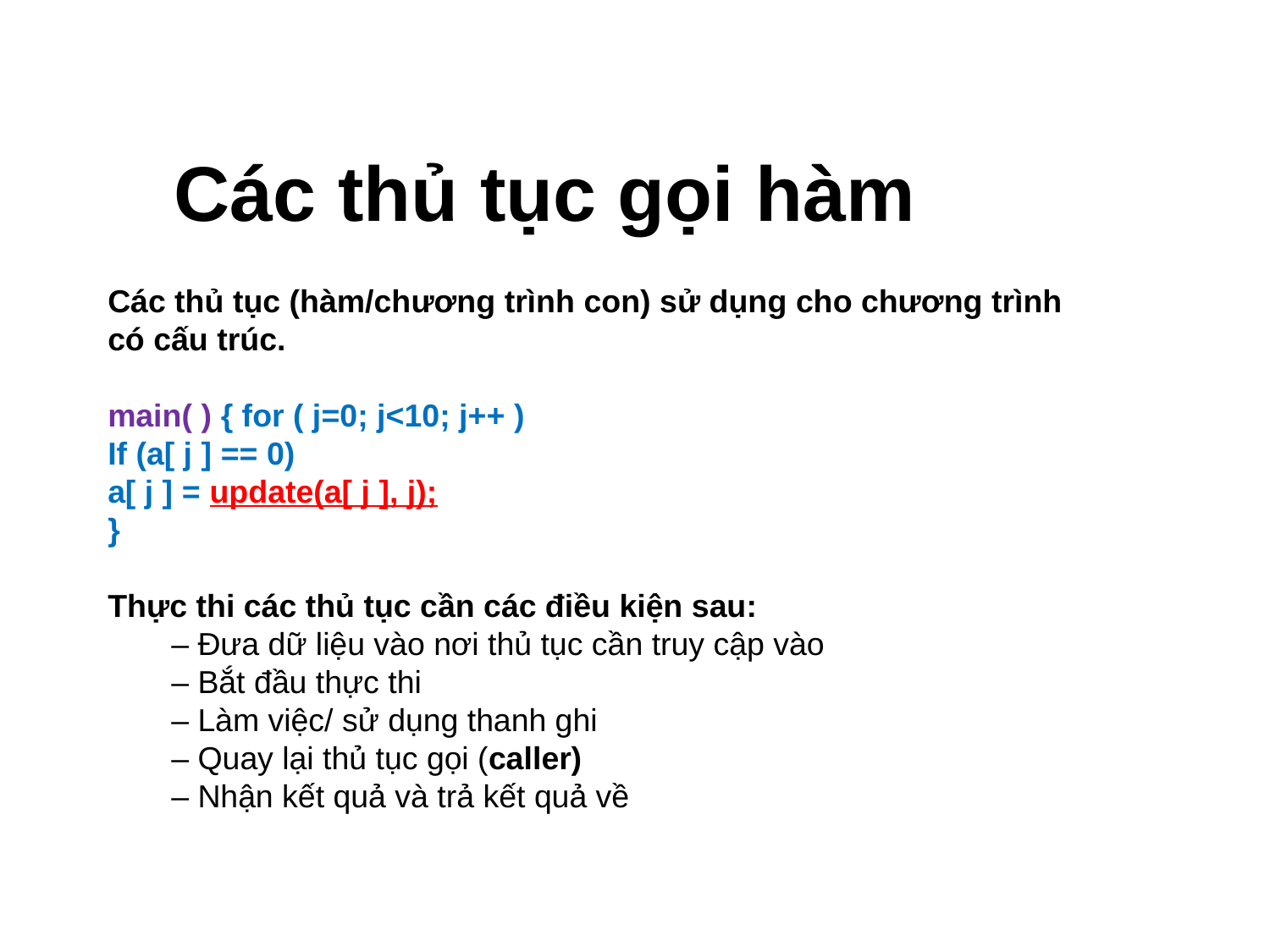

# Các thủ tục gọi hàm
Các thủ tục (hàm/chương trình con) sử dụng cho chương trình có cấu trúc.

main( ) { for ( j=0; j<10; j++ )
If (a[ j ] == 0)
a[ j ] = update(a[ j ], j);
}

Thực thi các thủ tục cần các điều kiện sau:
– Đưa dữ liệu vào nơi thủ tục cần truy cập vào
– Bắt đầu thực thi
– Làm việc/ sử dụng thanh ghi
– Quay lại thủ tục gọi (caller)
– Nhận kết quả và trả kết quả về